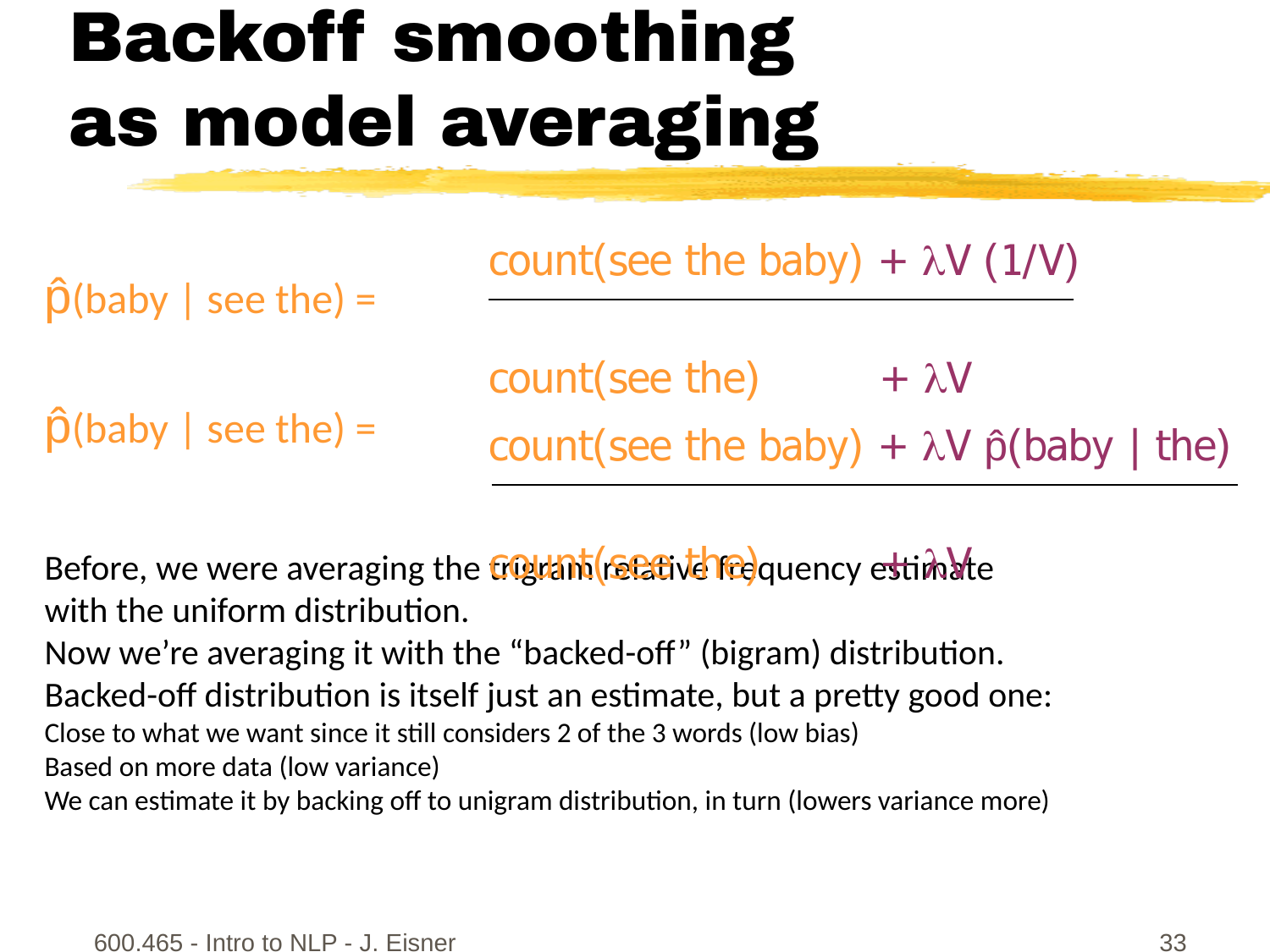

Backoff smoothing
as model averaging
count(see the baby) + λV (1/V)
count(see the)         + λV
p̂(baby | see the) =

p̂(baby | see the) =

Before, we were averaging the trigram relative frequency estimate
with the uniform distribution.
Now we’re averaging it with the “backed-off” (bigram) distribution.
Backed-off distribution is itself just an estimate, but a pretty good one:
Close to what we want since it still considers 2 of the 3 words (low bias)
Based on more data (low variance)
We can estimate it by backing off to unigram distribution, in turn (lowers variance more)

count(see the baby) + λV p̂(baby | the)
count(see the)         + λV
600.465 - Intro to NLP - J. Eisner
33